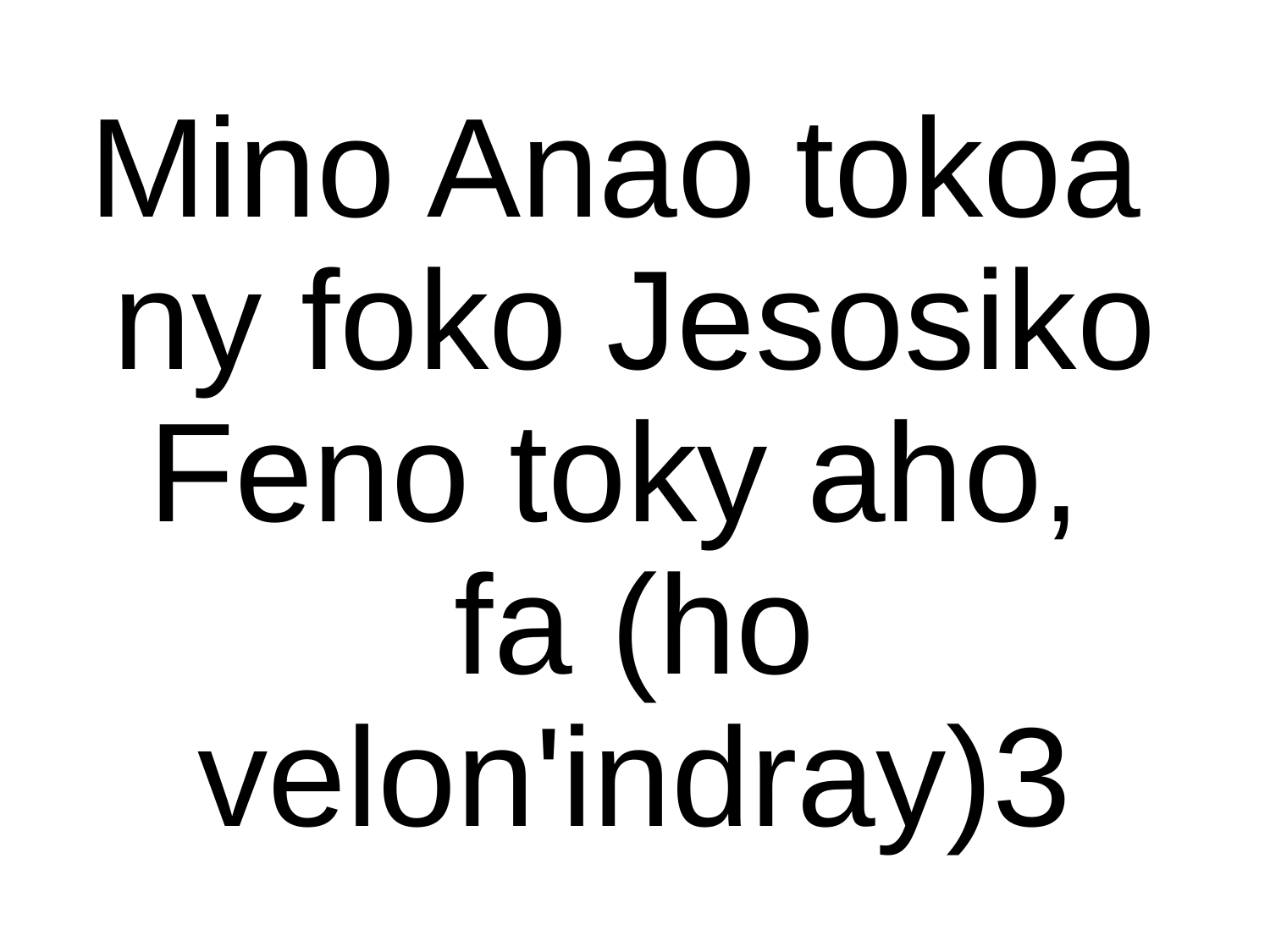

Mino Anao tokoa
ny foko Jesosiko
Feno toky aho,
fa (ho velon'indray)3